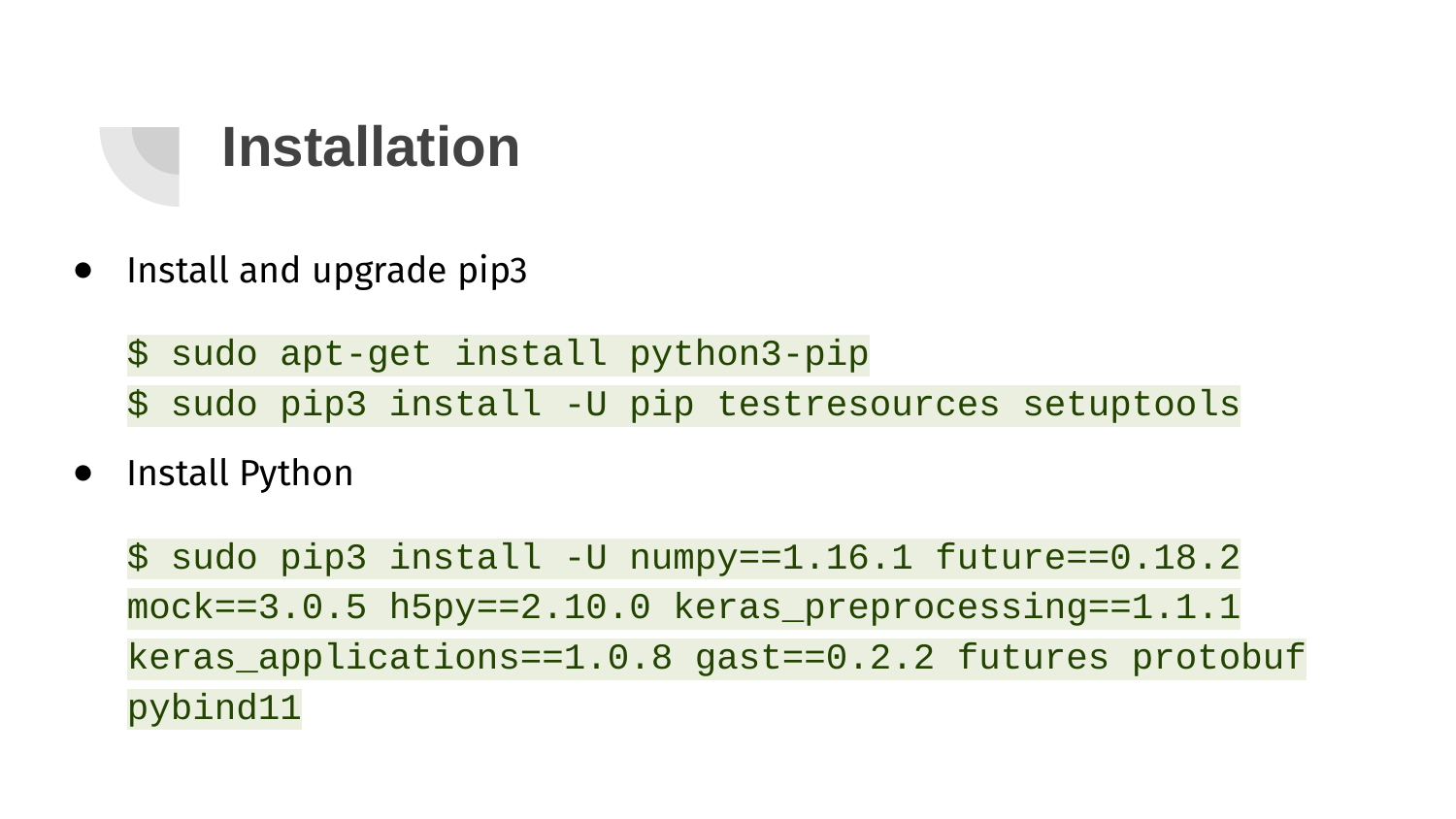

# Installation
Install and upgrade pip3
$ sudo apt-get install python3-pip
$ sudo pip3 install -U pip testresources setuptools
Install Python
$ sudo pip3 install -U numpy==1.16.1 future==0.18.2 mock==3.0.5 h5py==2.10.0 keras_preprocessing==1.1.1 keras_applications==1.0.8 gast==0.2.2 futures protobuf pybind11